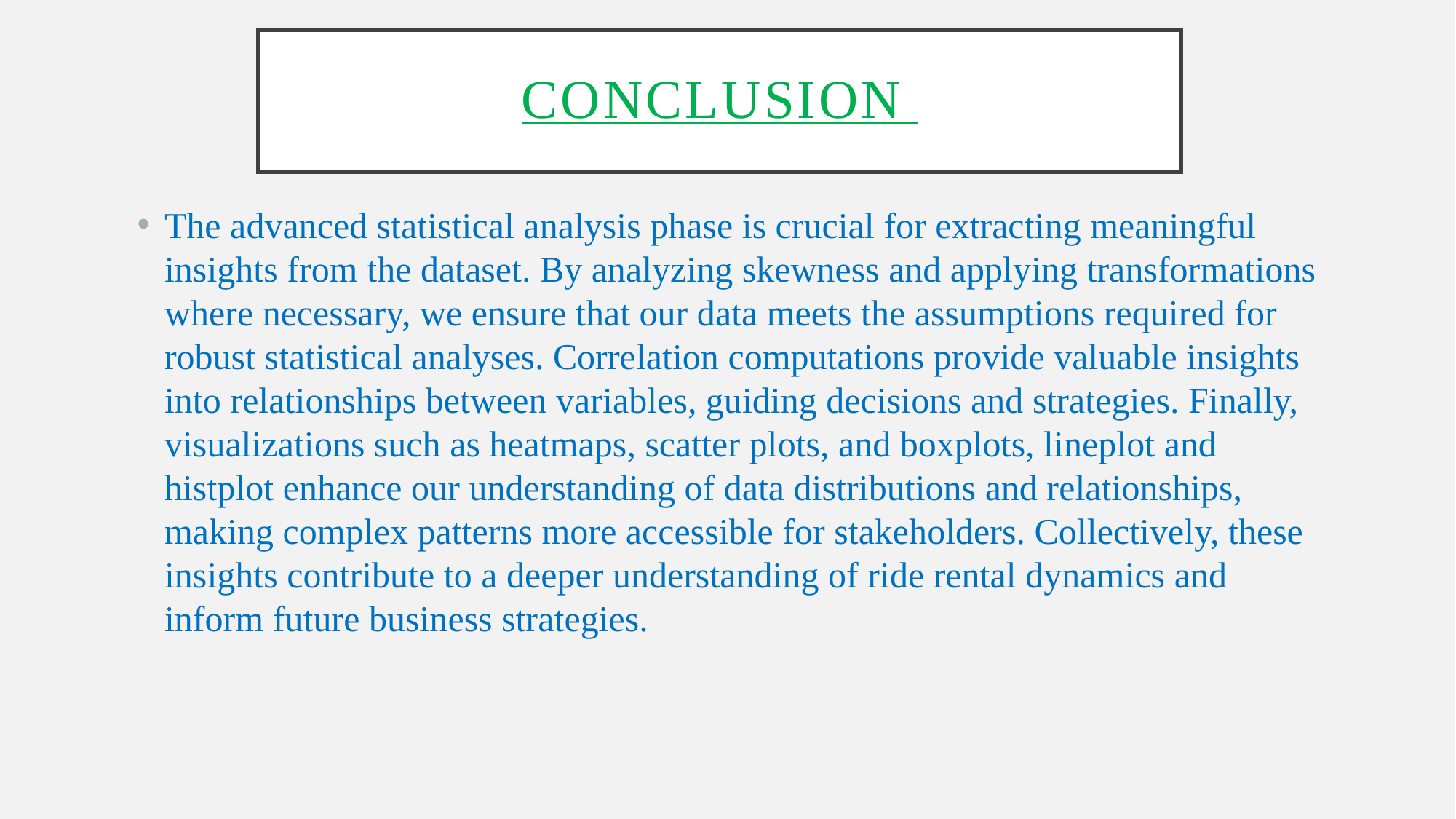

# Conclusion
The advanced statistical analysis phase is crucial for extracting meaningful insights from the dataset. By analyzing skewness and applying transformations where necessary, we ensure that our data meets the assumptions required for robust statistical analyses. Correlation computations provide valuable insights into relationships between variables, guiding decisions and strategies. Finally, visualizations such as heatmaps, scatter plots, and boxplots, lineplot and histplot enhance our understanding of data distributions and relationships, making complex patterns more accessible for stakeholders. Collectively, these insights contribute to a deeper understanding of ride rental dynamics and inform future business strategies.